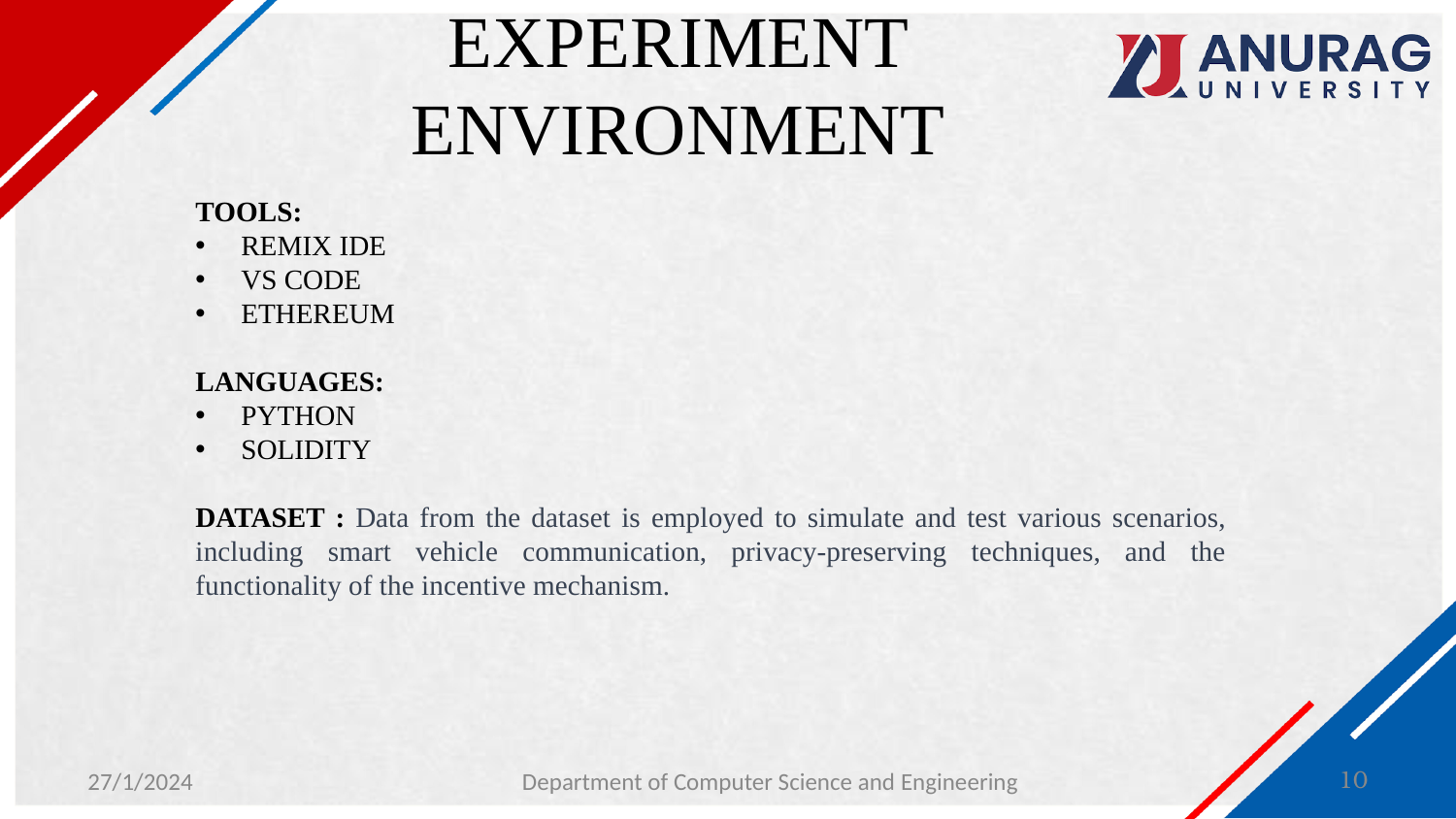

# EXPERIMENT ENVIRONMENT
TOOLS:
REMIX IDE
VS CODE
ETHEREUM

LANGUAGES:
PYTHON
SOLIDITY

DATASET : Data from the dataset is employed to simulate and test various scenarios, including smart vehicle communication, privacy-preserving techniques, and the functionality of the incentive mechanism.

27/1/2024
Department of Computer Science and Engineering
10